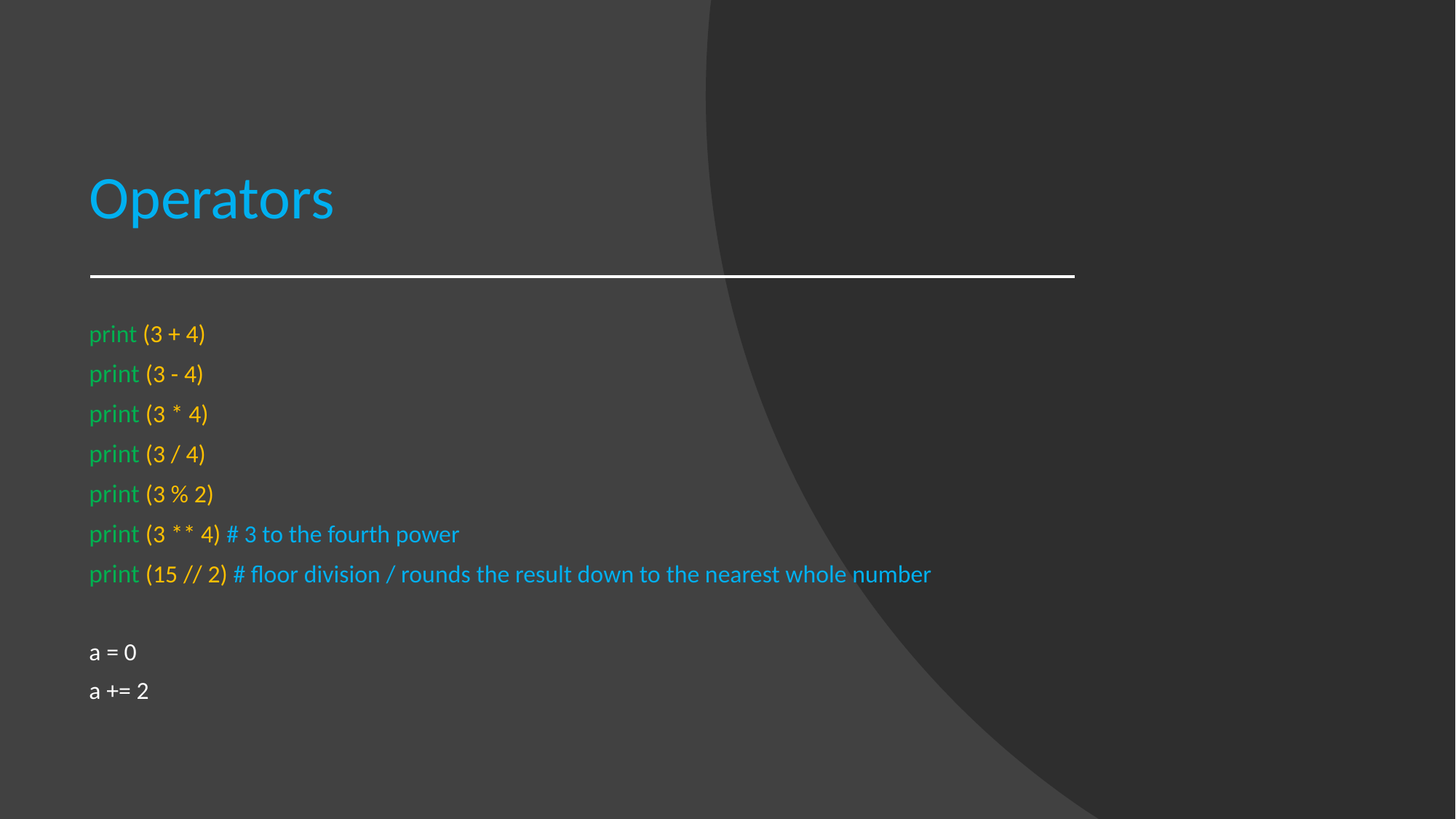

# Operators
print (3 + 4)
print (3 - 4)
print (3 * 4)
print (3 / 4)
print (3 % 2)
print (3 ** 4) # 3 to the fourth power
print (15 // 2) # floor division / rounds the result down to the nearest whole number

a = 0
a += 2